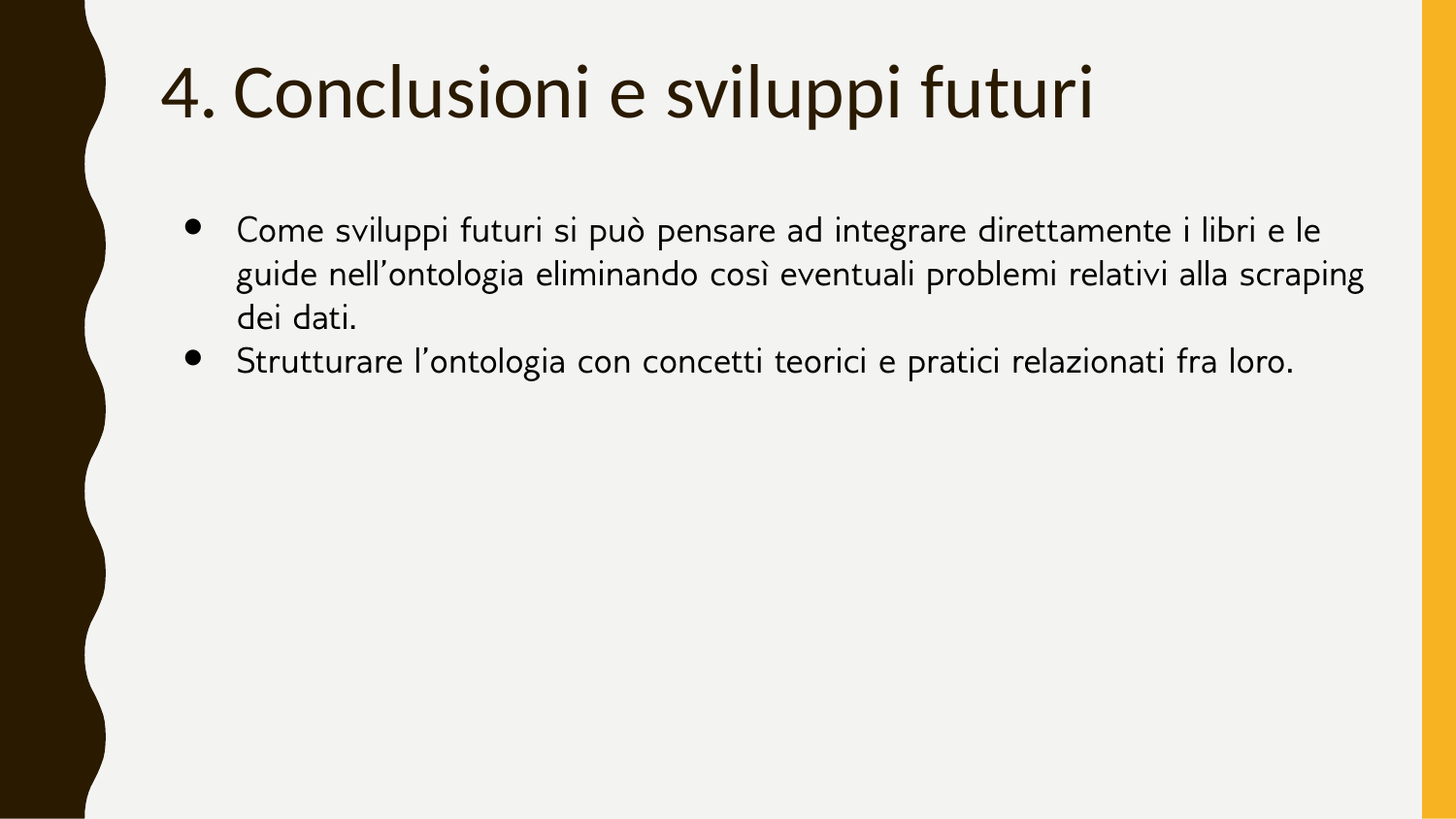

# Conclusioni e sviluppi futuri
Come sviluppi futuri si può pensare ad integrare direttamente i libri e le guide nell’ontologia eliminando così eventuali problemi relativi alla scraping dei dati.
Strutturare l’ontologia con concetti teorici e pratici relazionati fra loro.